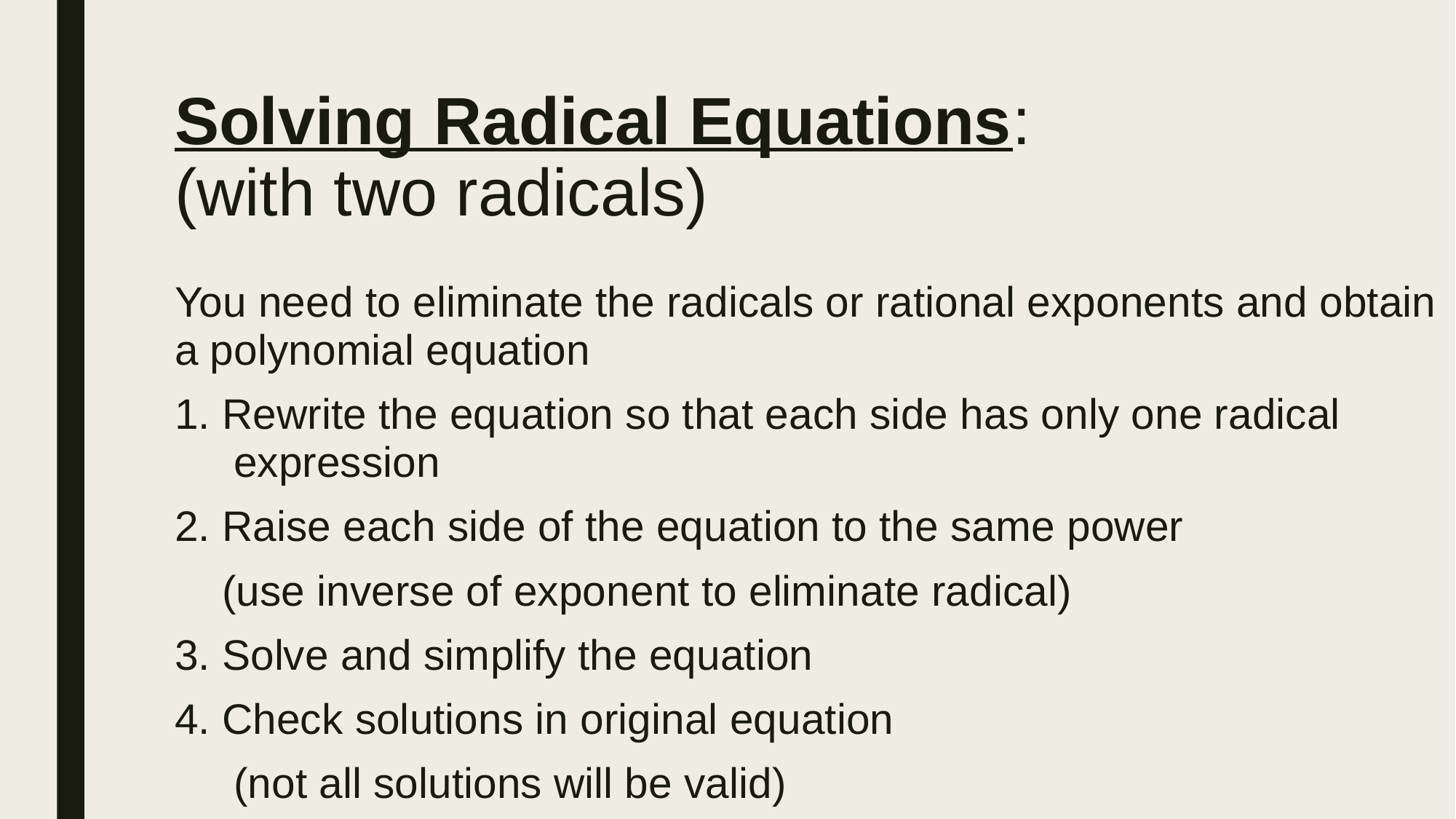

# Solving Radical Equations: (with two radicals)
You need to eliminate the radicals or rational exponents and obtain a polynomial equation
1. Rewrite the equation so that each side has only one radical
     expression
2. Raise each side of the equation to the same power
    (use inverse of exponent to eliminate radical)
3. Solve and simplify the equation
4. Check solutions in original equation
     (not all solutions will be valid)